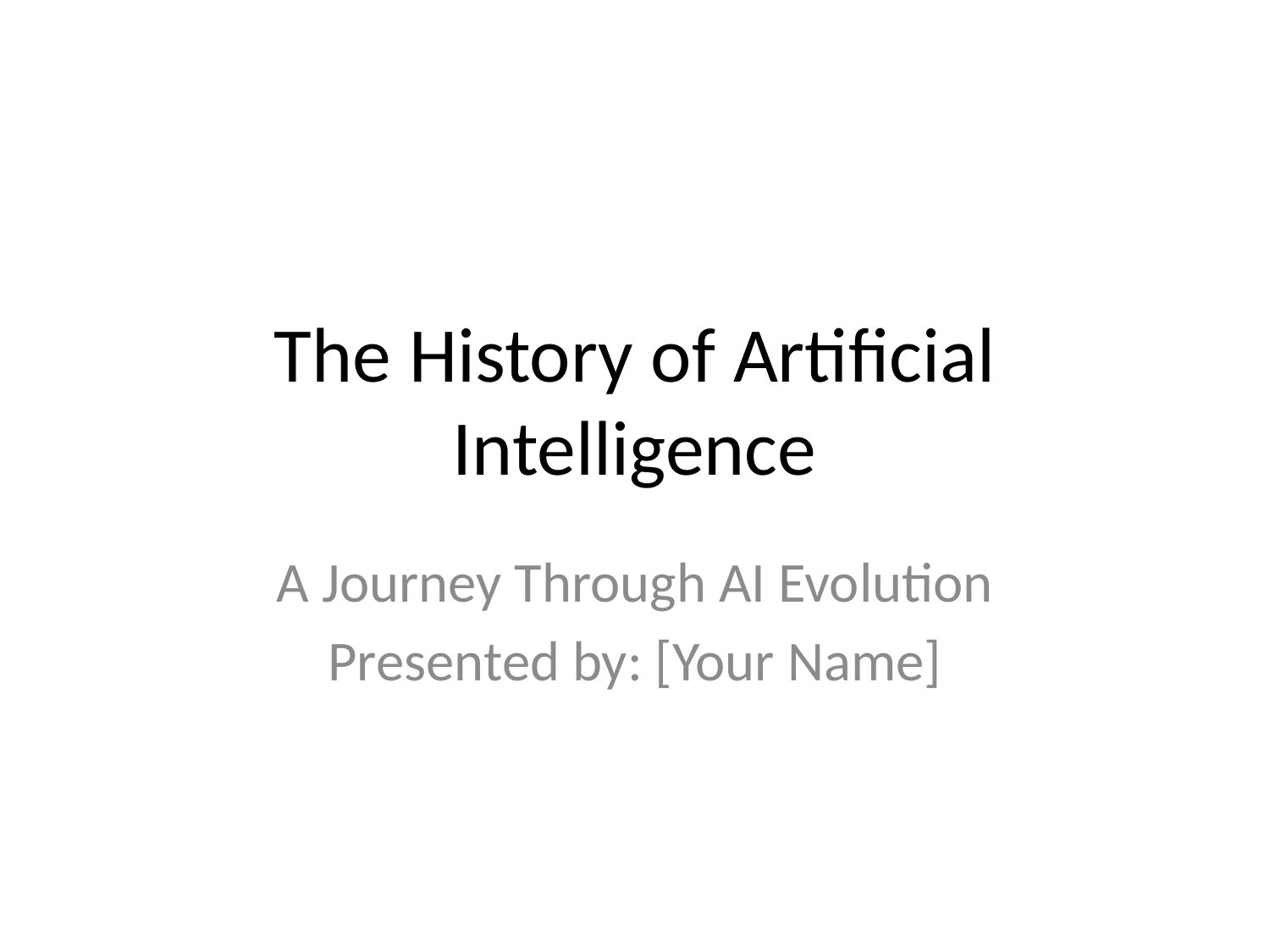

# The History of Artificial Intelligence
A Journey Through AI Evolution
Presented by: [Your Name]